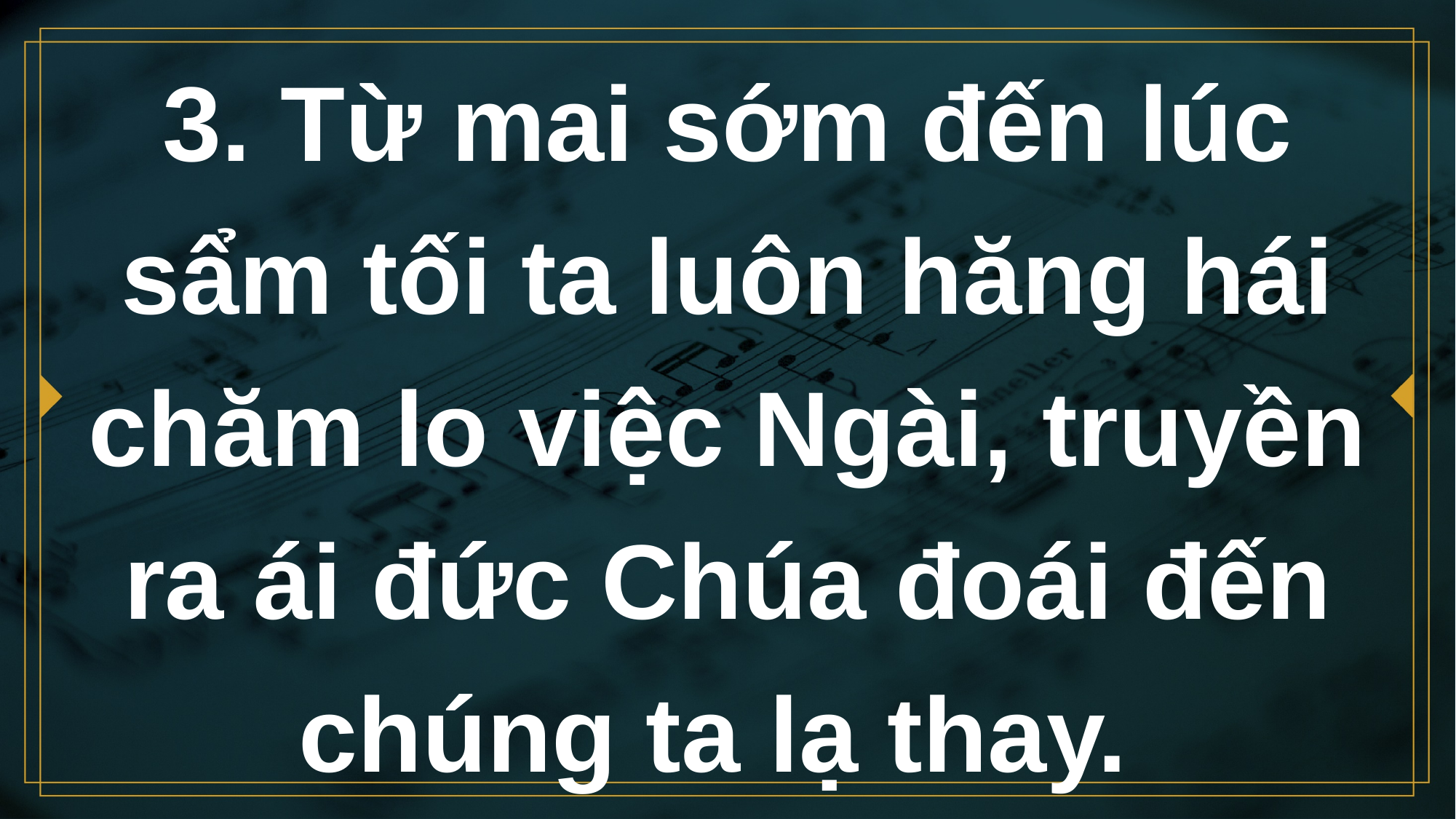

# 3. Từ mai sớm đến lúc sẩm tối ta luôn hăng hái chăm lo việc Ngài, truyền ra ái đức Chúa đoái đến chúng ta lạ thay.